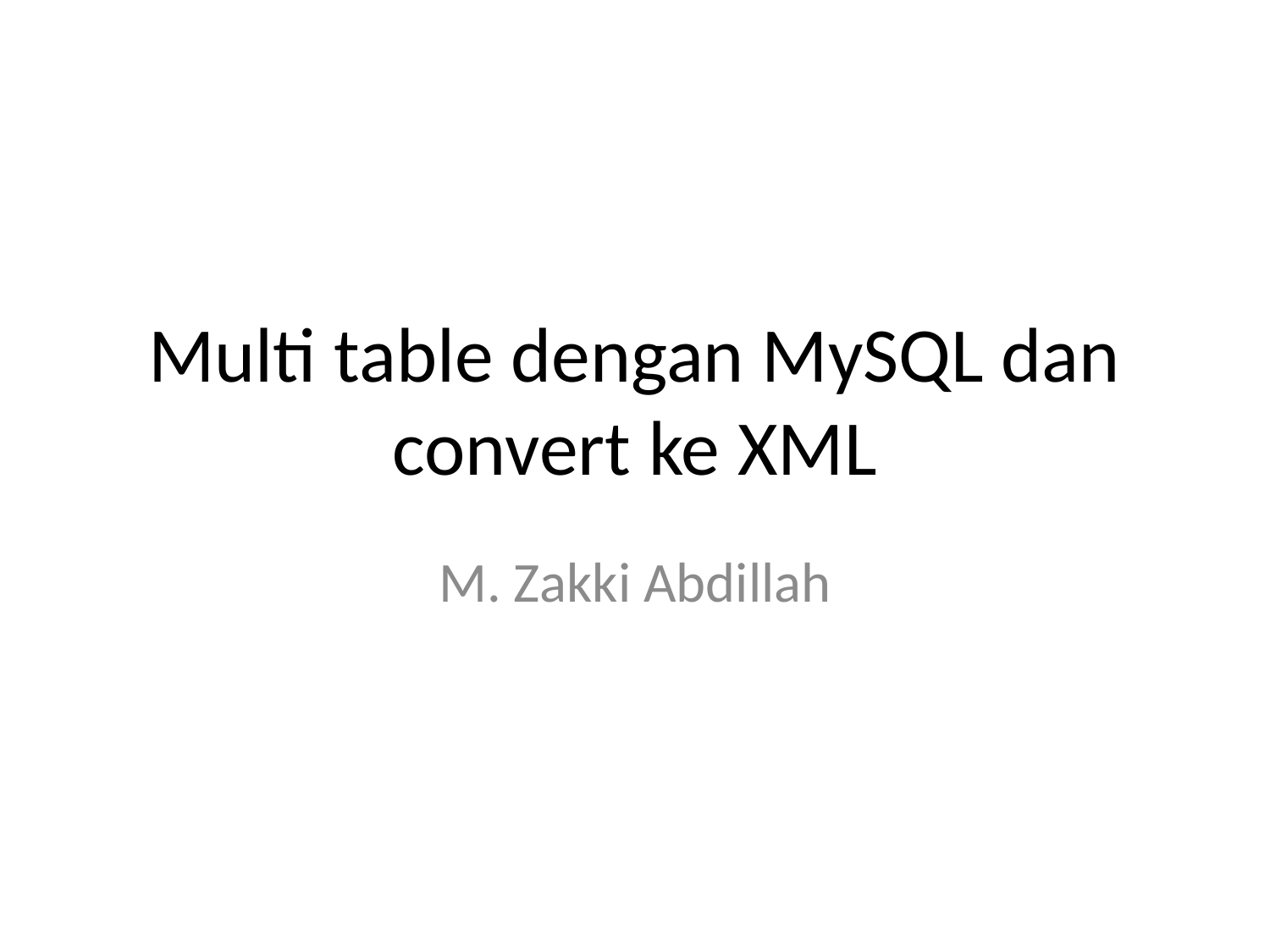

# Multi table dengan MySQL dan convert ke XML
M. Zakki Abdillah